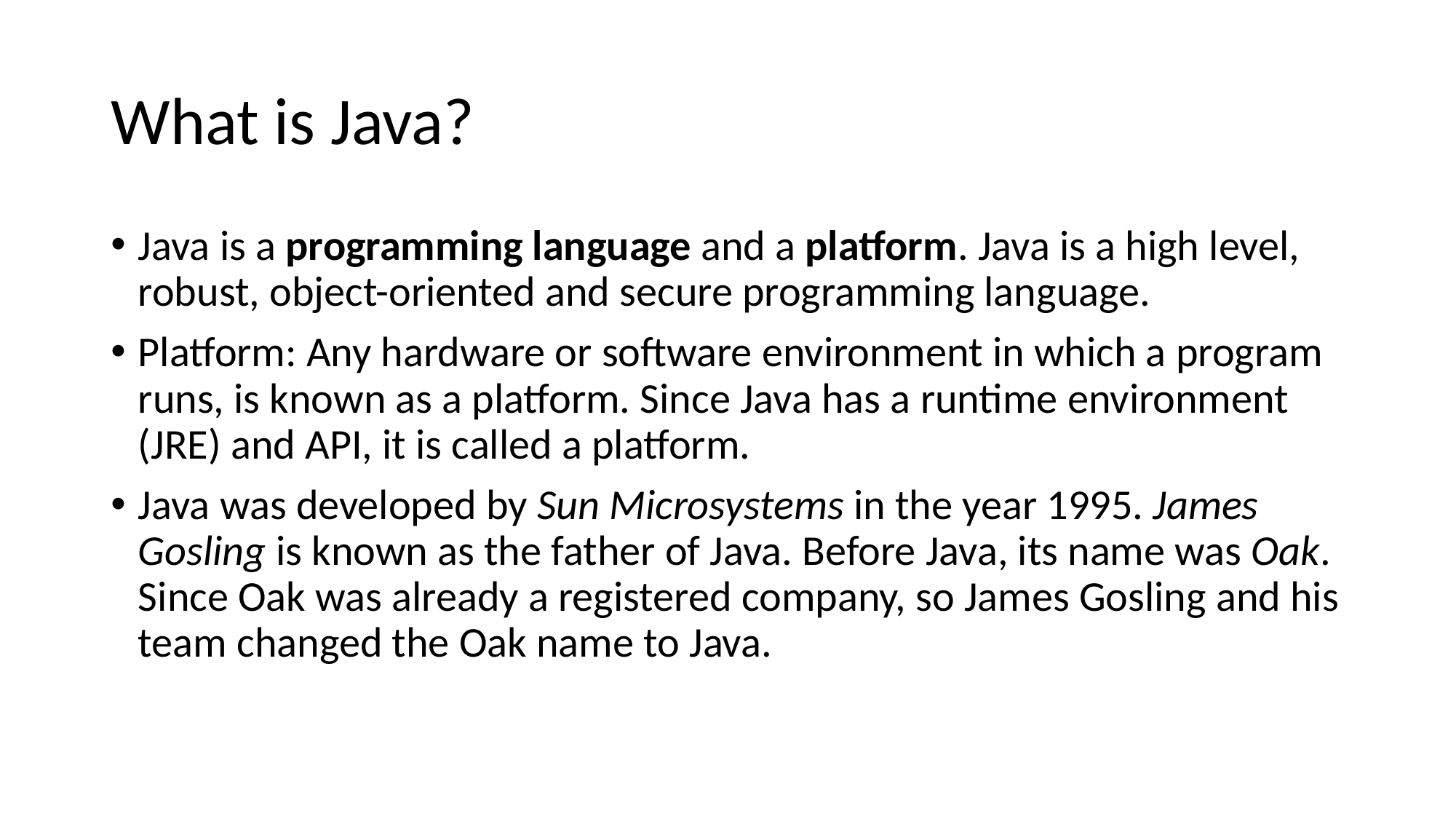

# What is Java?
Java is a programming language and a platform. Java is a high level, robust, object-oriented and secure programming language.
Platform: Any hardware or software environment in which a program runs, is known as a platform. Since Java has a runtime environment (JRE) and API, it is called a platform.
Java was developed by Sun Microsystems in the year 1995. James Gosling is known as the father of Java. Before Java, its name was Oak. Since Oak was already a registered company, so James Gosling and his team changed the Oak name to Java.